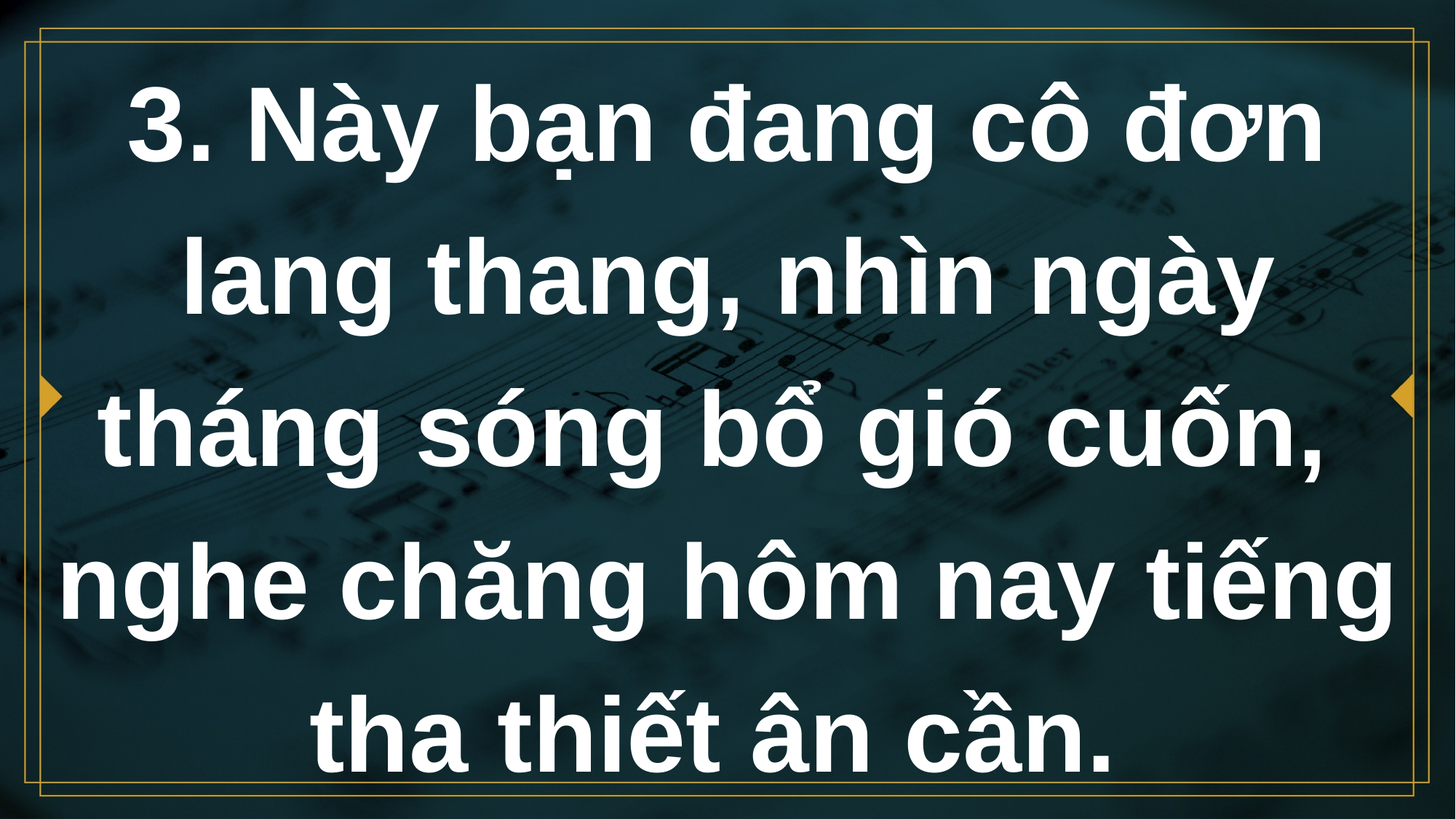

# 3. Này bạn đang cô đơn lang thang, nhìn ngày tháng sóng bổ gió cuốn,
nghe chăng hôm nay tiếng tha thiết ân cần.